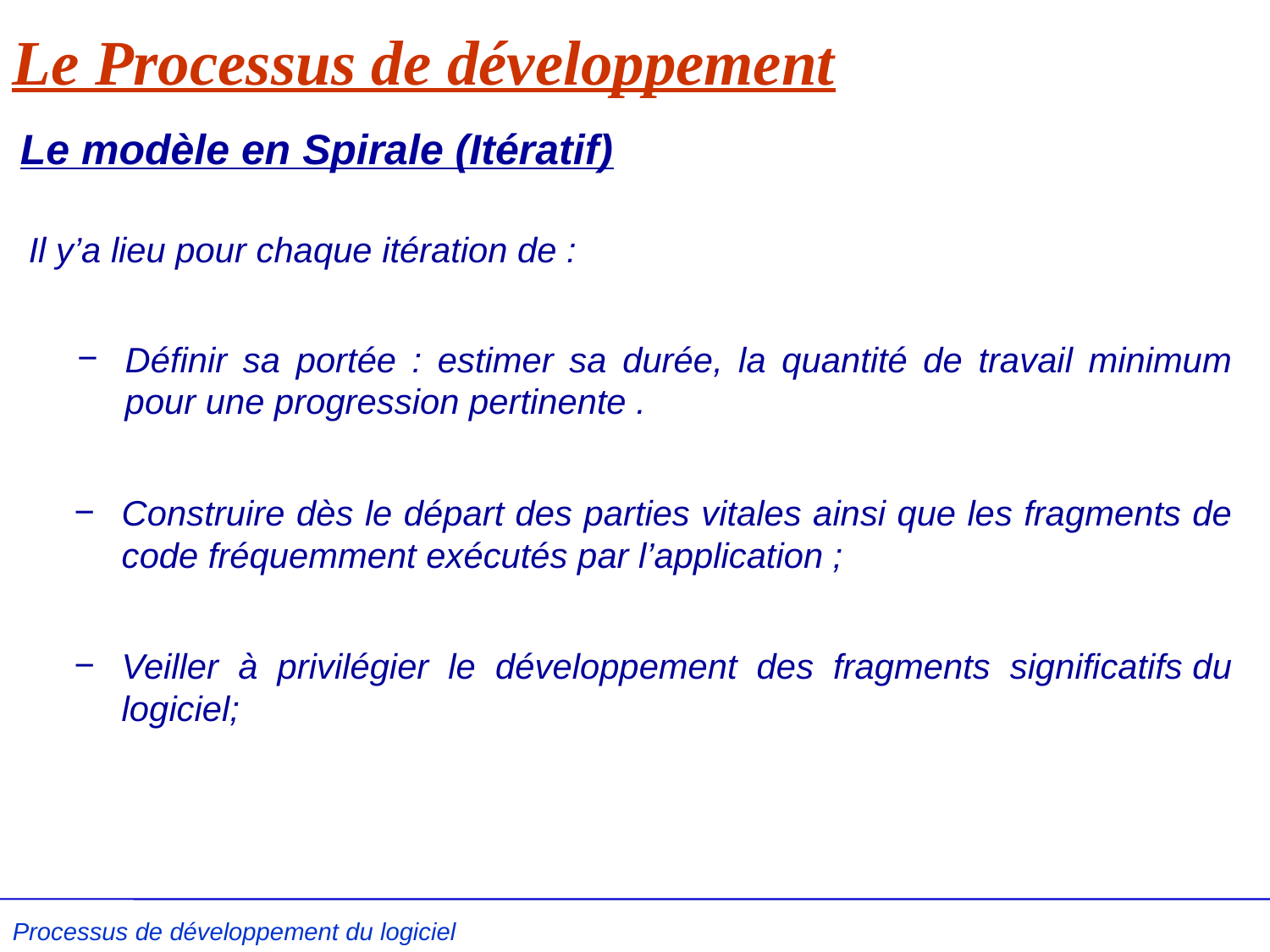

# Le Processus de développement
Le modèle en Spirale (Itératif)
Il y’a lieu pour chaque itération de :
Définir sa portée : estimer sa durée, la quantité de travail minimum pour une progression pertinente .
Construire dès le départ des parties vitales ainsi que les fragments de code fréquemment exécutés par l’application ;
Veiller à privilégier le développement des fragments significatifs du logiciel;

Processus de développement du logiciel                                                                                                            L .Kzaz